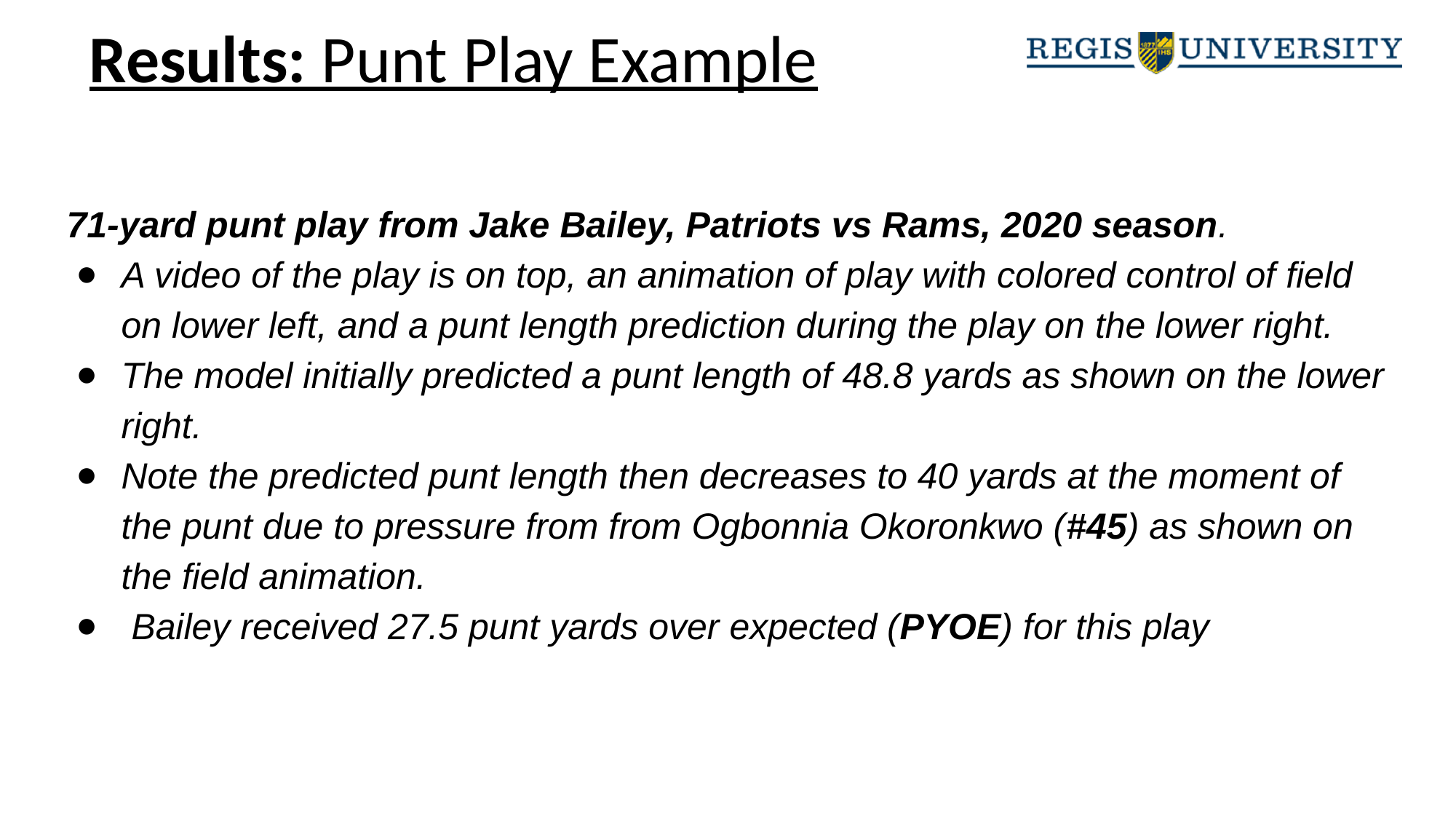

# Results: Punt Play Example
71-yard punt play from Jake Bailey, Patriots vs Rams, 2020 season.
A video of the play is on top, an animation of play with colored control of field on lower left, and a punt length prediction during the play on the lower right.
The model initially predicted a punt length of 48.8 yards as shown on the lower right.
Note the predicted punt length then decreases to 40 yards at the moment of the punt due to pressure from from Ogbonnia Okoronkwo (#45) as shown on the field animation.
 Bailey received 27.5 punt yards over expected (PYOE) for this play